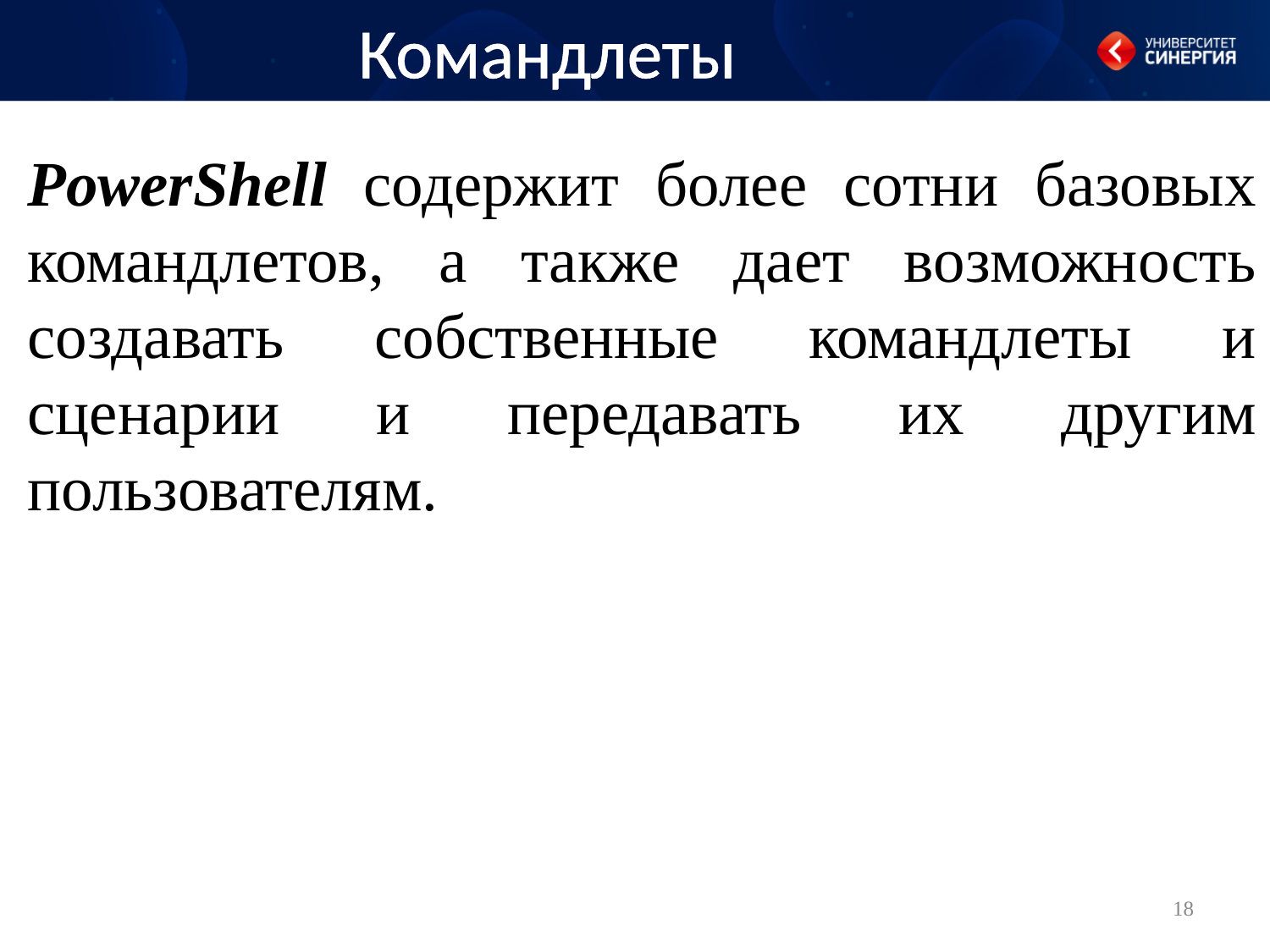

# Командлеты
PowerShell содержит более сотни базовых командлетов, а также дает возможность создавать собственные командлеты и сценарии и передавать их другим пользователям.
18